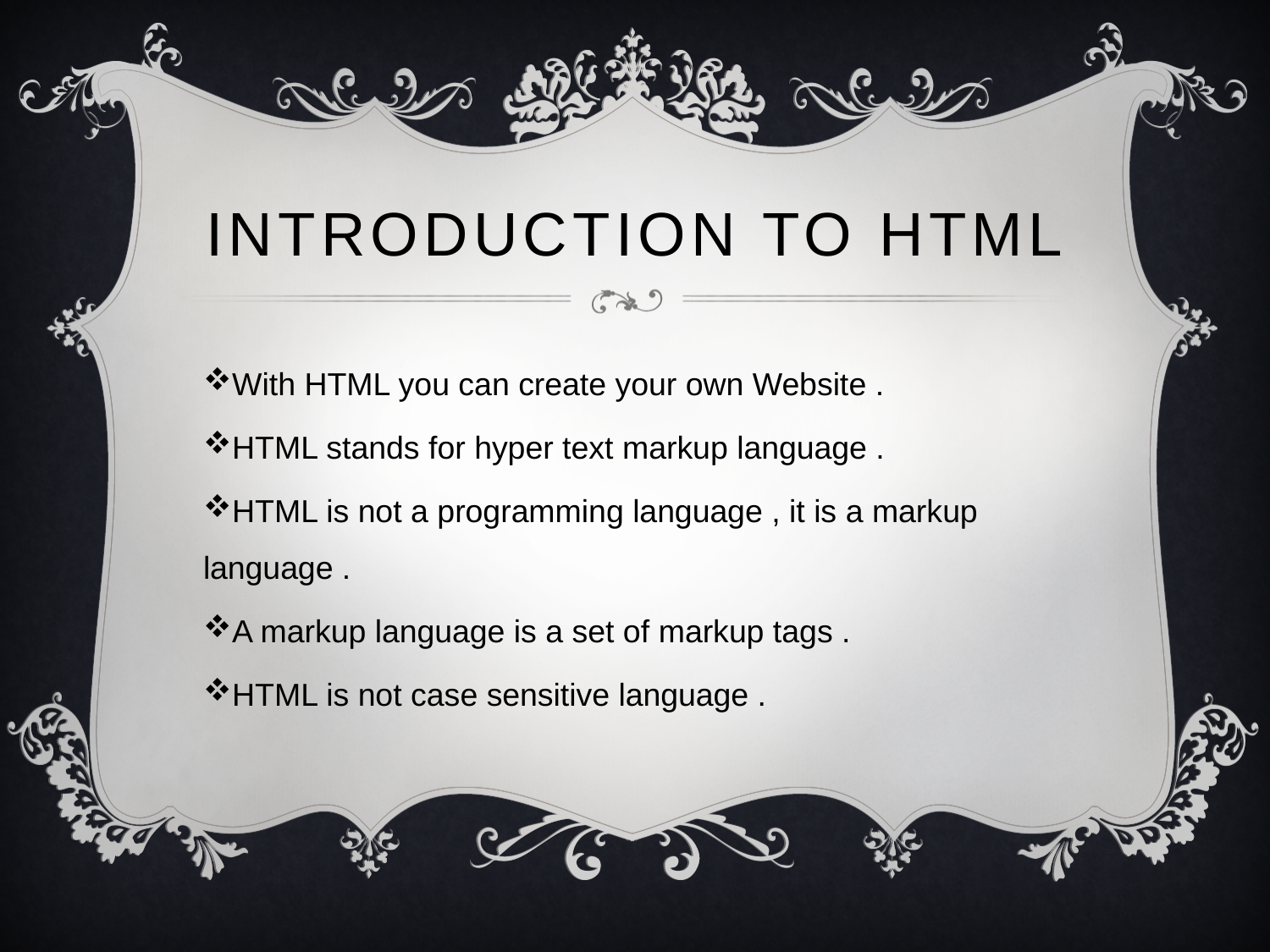

# INTRODUCTION TO HTML
With HTML you can create your own Website .
HTML stands for hyper text markup language .
HTML is not a programming language , it is a markup language .
A markup language is a set of markup tags .
HTML is not case sensitive language .